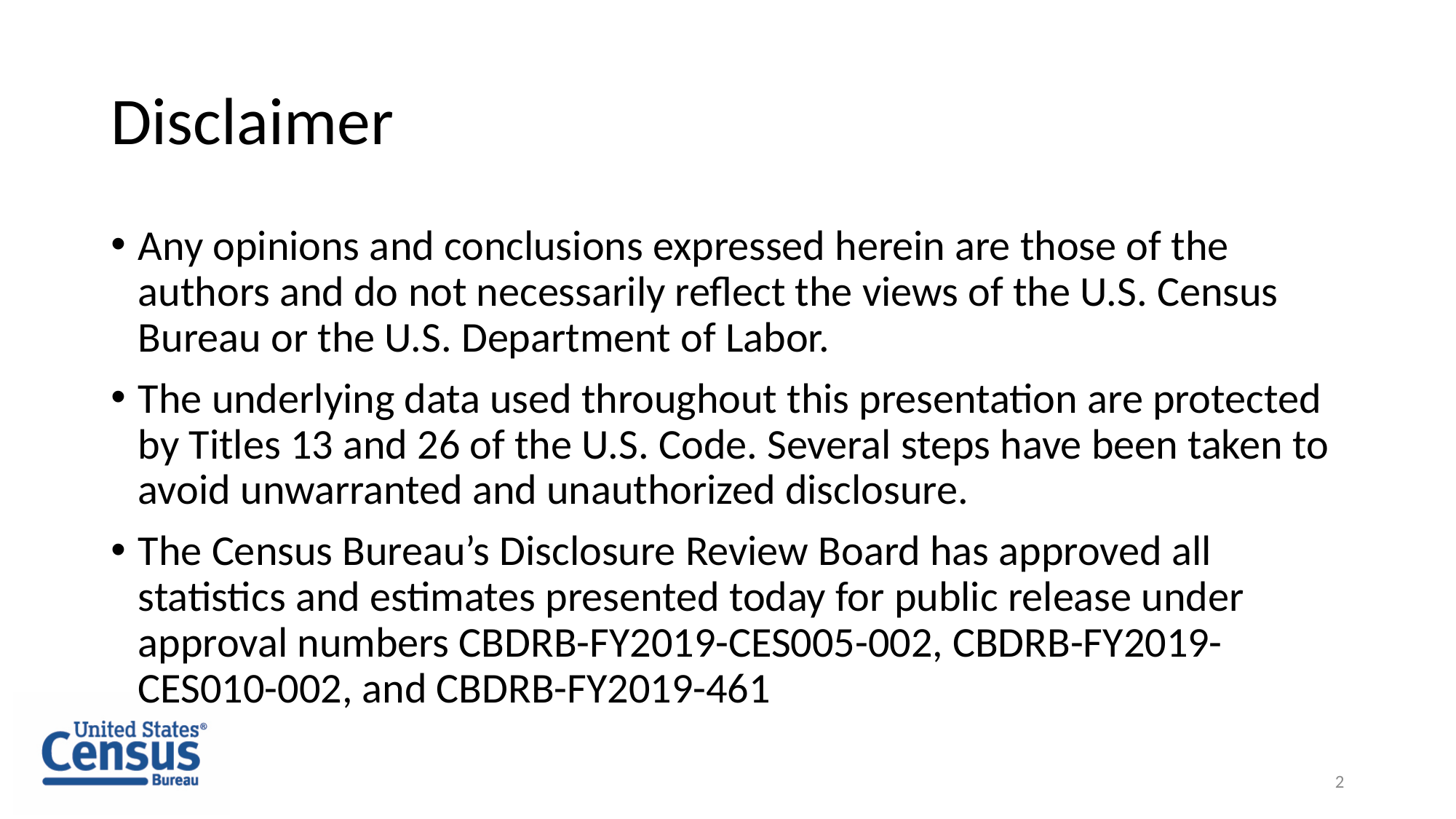

# Disclaimer
Any opinions and conclusions expressed herein are those of the authors and do not necessarily reflect the views of the U.S. Census Bureau or the U.S. Department of Labor.
The underlying data used throughout this presentation are protected by Titles 13 and 26 of the U.S. Code. Several steps have been taken to avoid unwarranted and unauthorized disclosure.
The Census Bureau’s Disclosure Review Board has approved all statistics and estimates presented today for public release under approval numbers CBDRB-FY2019-CES005-002, CBDRB-FY2019-CES010-002, and CBDRB-FY2019-461
2